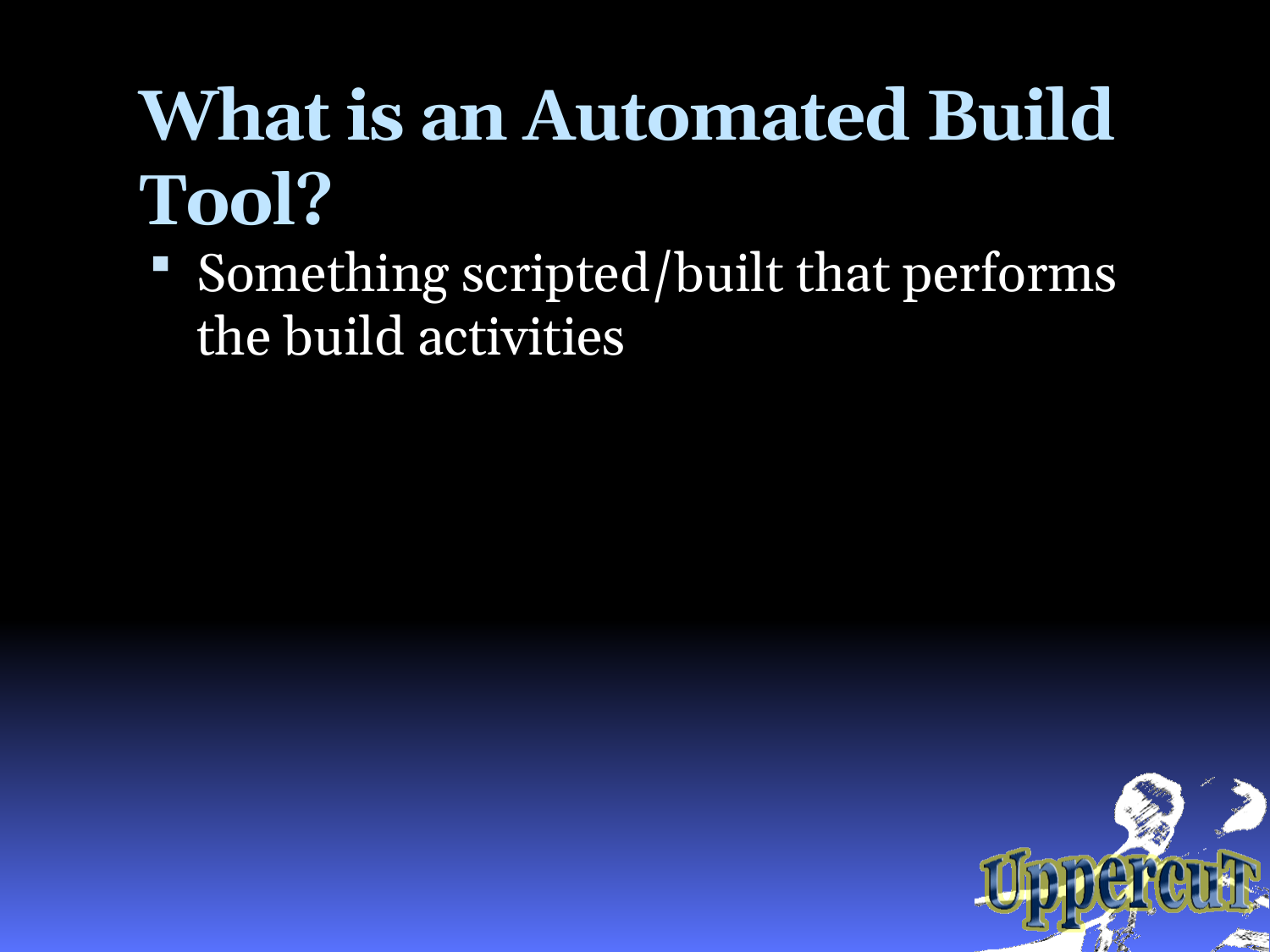

# What is an Automated Build Tool?
Something scripted/built that performs the build activities